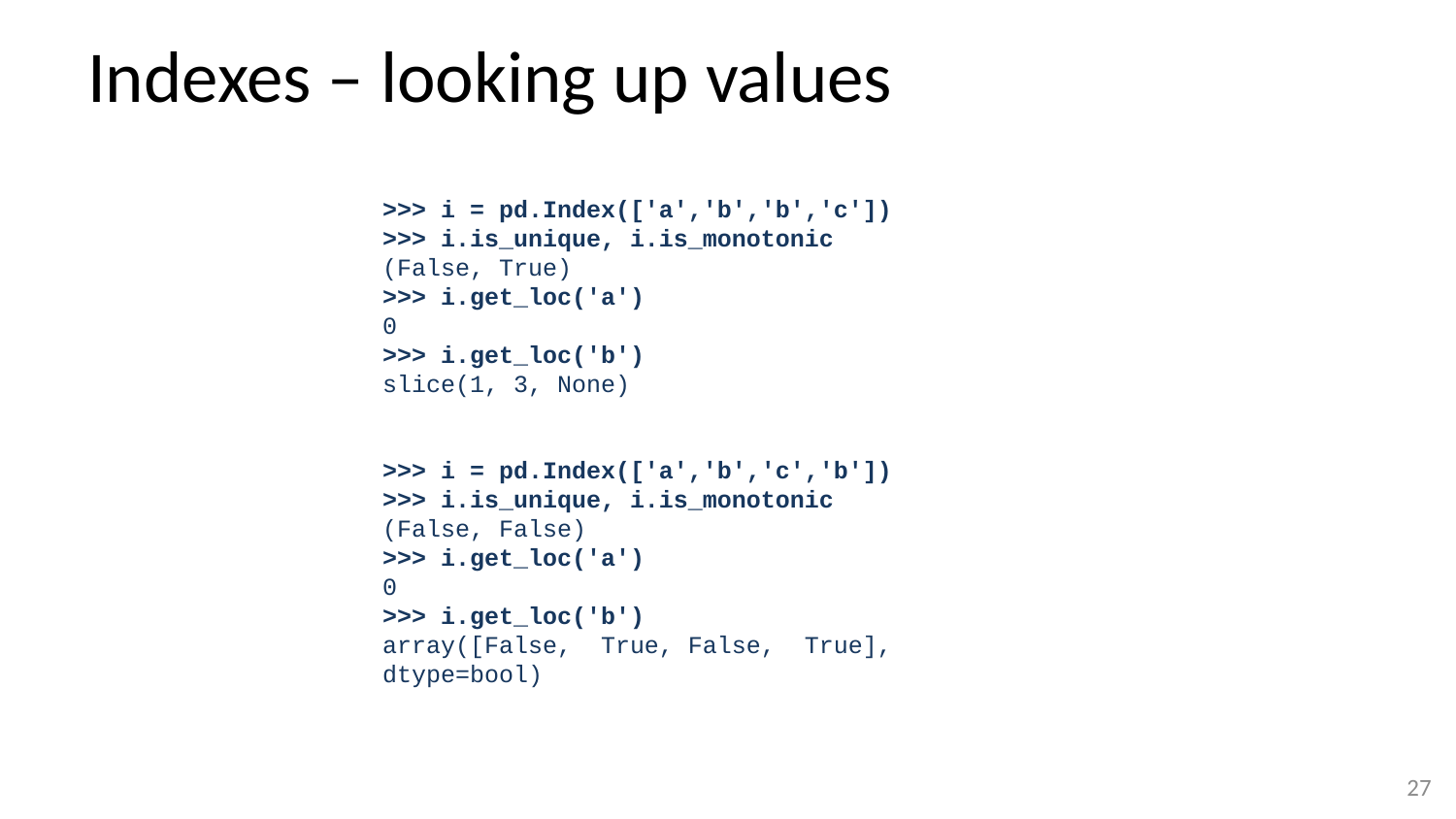

# Indexes – looking up values
>>> i = pd.Index(['a','b','b','c'])
>>> i.is_unique, i.is_monotonic
(False, True)
>>> i.get_loc('a')
0
>>> i.get_loc('b')
slice(1, 3, None)

>>> i = pd.Index(['a','b','c','b'])
>>> i.is_unique, i.is_monotonic
(False, False)
>>> i.get_loc('a')
0
>>> i.get_loc('b')
array([False,  True, False,  True], dtype=bool)

27